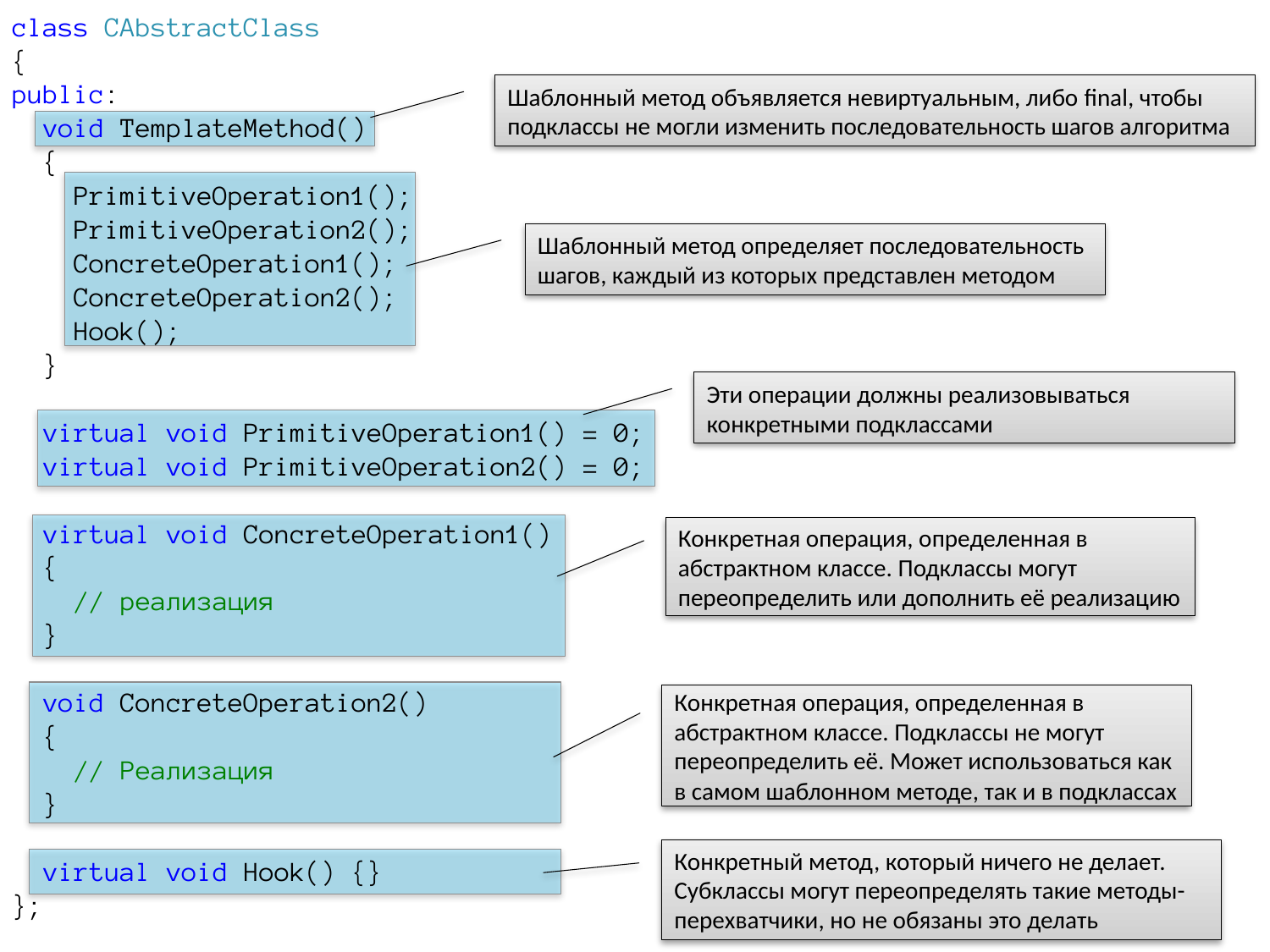

class CAbstractClass
{
public:
  void TemplateMethod()
  {
    PrimitiveOperation1();
    PrimitiveOperation2();
    ConcreteOperation1();
    ConcreteOperation2();
    Hook();
  }

  virtual void PrimitiveOperation1() = 0;
  virtual void PrimitiveOperation2() = 0;

  virtual void ConcreteOperation1()
  {
    // реализация
  }

  void ConcreteOperation2()
  {
    // Реализация
  }

  virtual void Hook() {}
};
Шаблонный метод объявляется невиртуальным, либо final, чтобы подклассы не могли изменить последовательность шагов алгоритма

Шаблонный метод определяет последовательность шагов, каждый из которых представлен методом
Эти операции должны реализовываться конкретными подклассами

Конкретная операция, определенная в абстрактном классе. Подклассы могут переопределить или дополнить её реализацию

Конкретная операция, определенная в абстрактном классе. Подклассы не могут переопределить её. Может использоваться как в самом шаблонном методе, так и в подклассах
Конкретный метод, который ничего не делает.
Субклассы могут переопределять такие методы-перехватчики, но не обязаны это делать